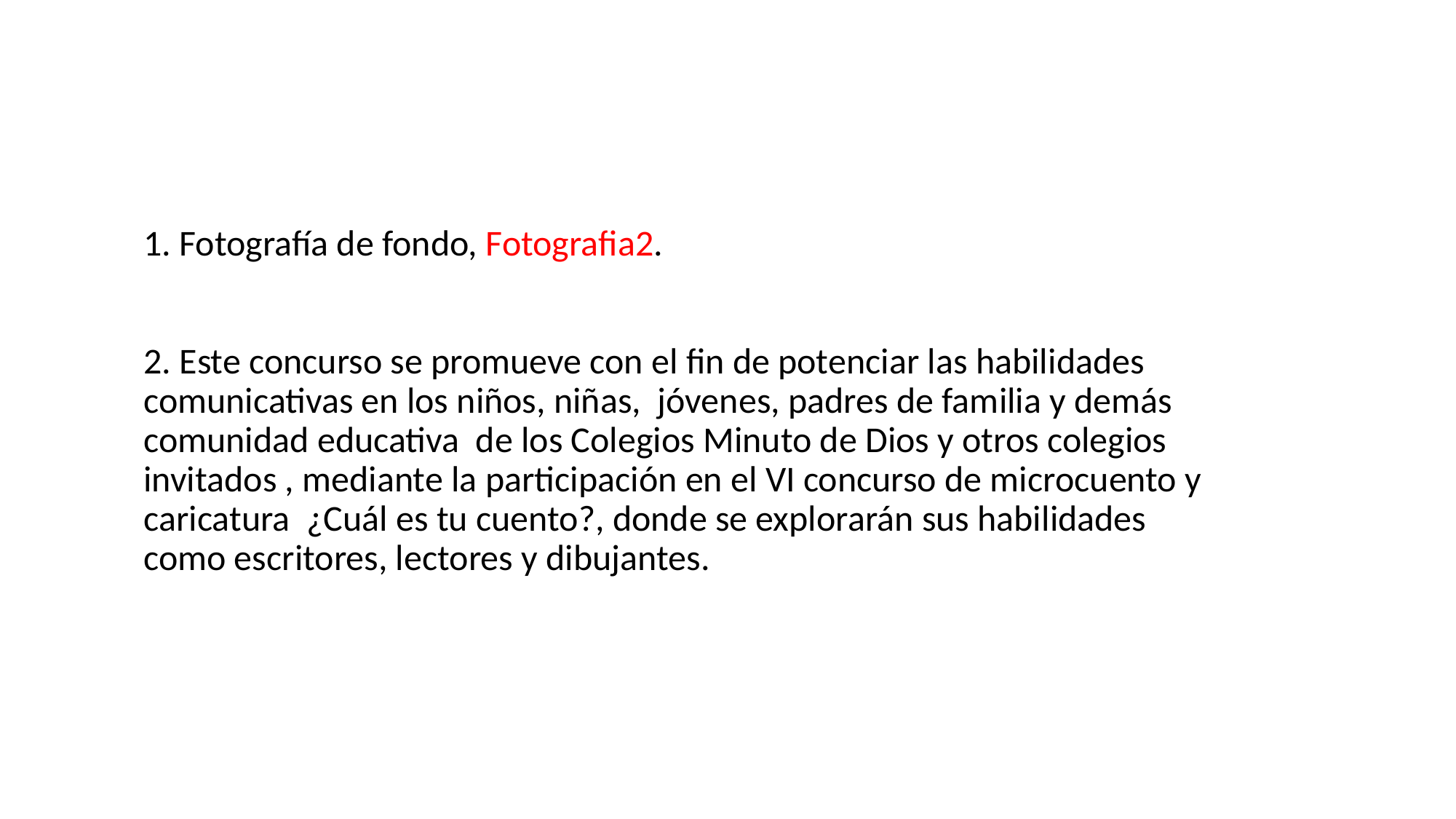

# 1. Fotografía de fondo, Fotografia2. 2. Este concurso se promueve con el fin de potenciar las habilidades comunicativas en los niños, niñas,  jóvenes, padres de familia y demás comunidad educativa  de los Colegios Minuto de Dios y otros colegios invitados , mediante la participación en el VI concurso de microcuento y caricatura  ¿Cuál es tu cuento?, donde se explorarán sus habilidades como escritores, lectores y dibujantes.